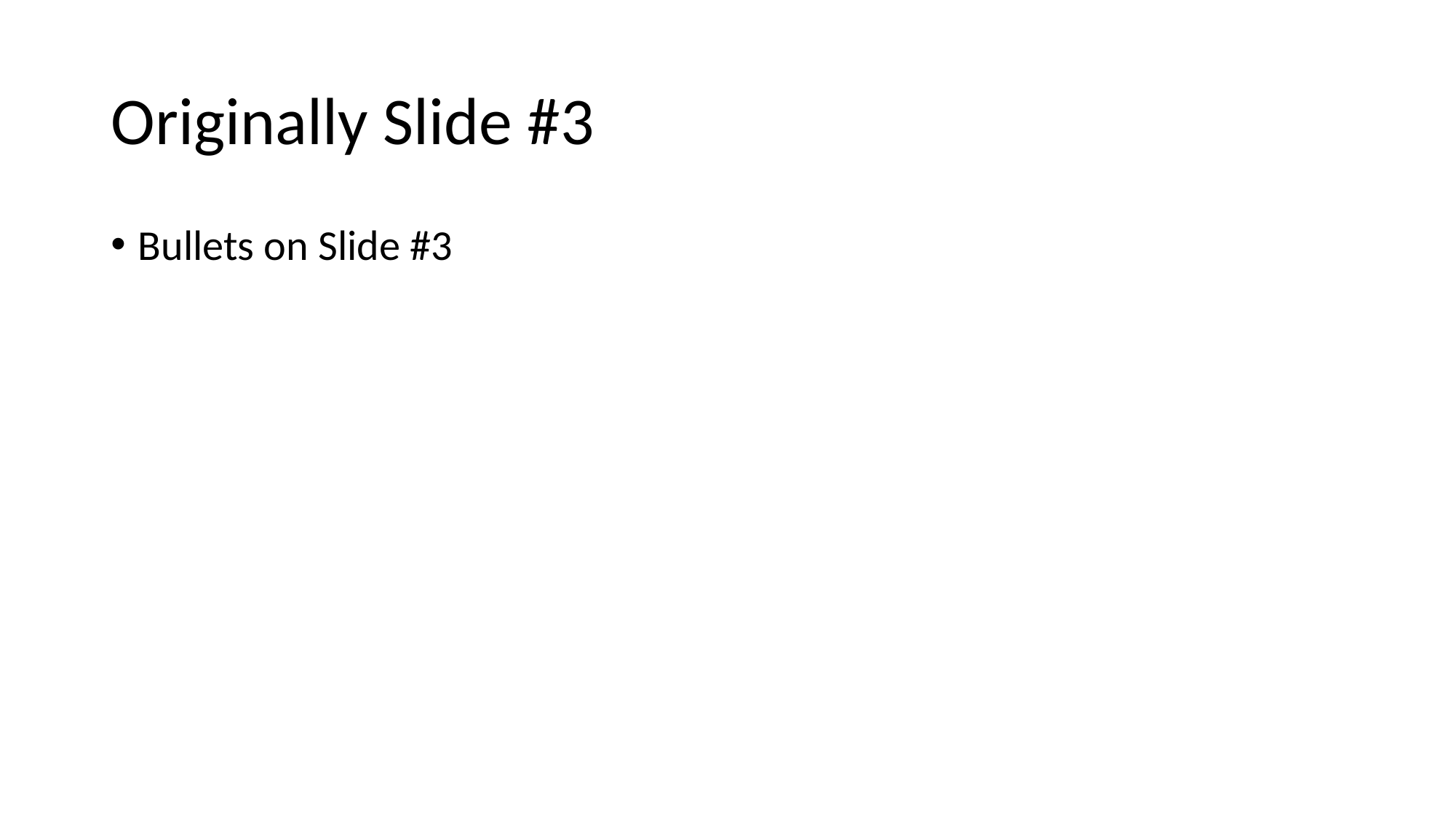

# Originally Slide #3
Bullets on Slide #3